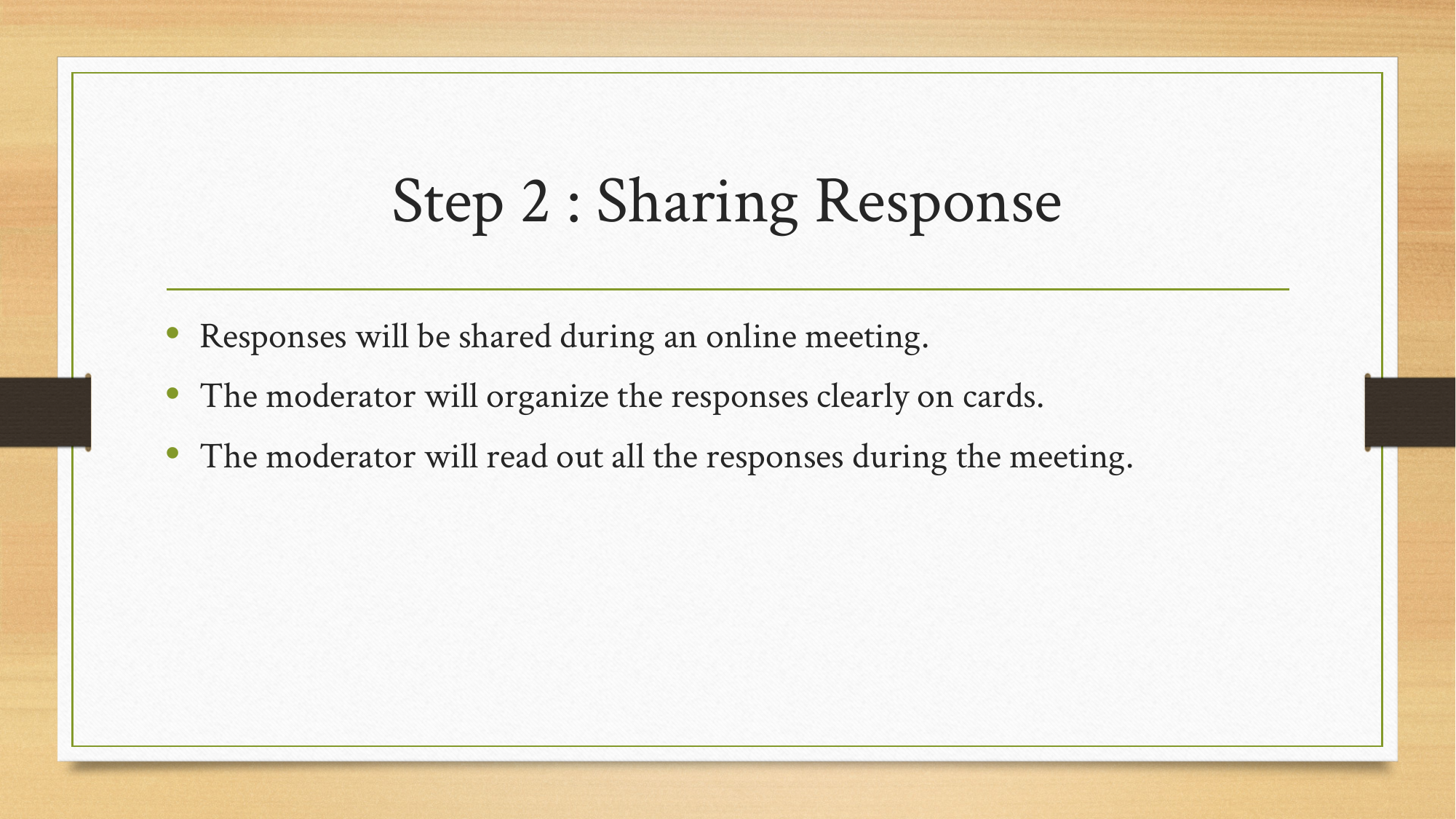

# Step 2 : Sharing Response
Responses will be shared during an online meeting.
The moderator will organize the responses clearly on cards.
The moderator will read out all the responses during the meeting.